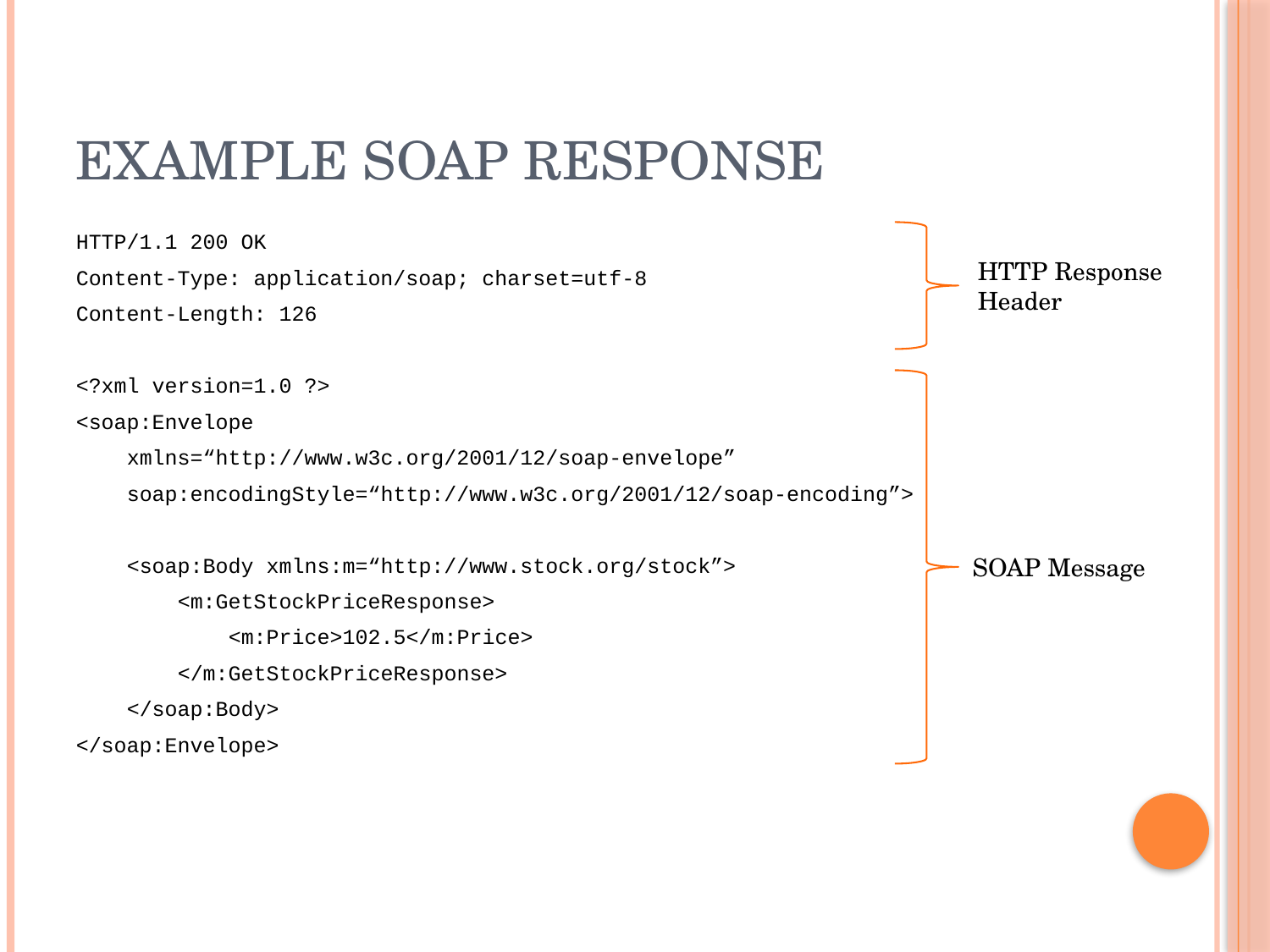

# Example SOAP Response
HTTP/1.1 200 OK
Content-Type: application/soap; charset=utf-8
Content-Length: 126

<?xml version=1.0 ?>
<soap:Envelope
    xmlns=“http://www.w3c.org/2001/12/soap-envelope”
    soap:encodingStyle=“http://www.w3c.org/2001/12/soap-encoding”>

    <soap:Body xmlns:m=“http://www.stock.org/stock”>
        <m:GetStockPriceResponse>
            <m:Price>102.5</m:Price>
        </m:GetStockPriceResponse>
    </soap:Body>
</soap:Envelope>

HTTP Response
Header

SOAP Message